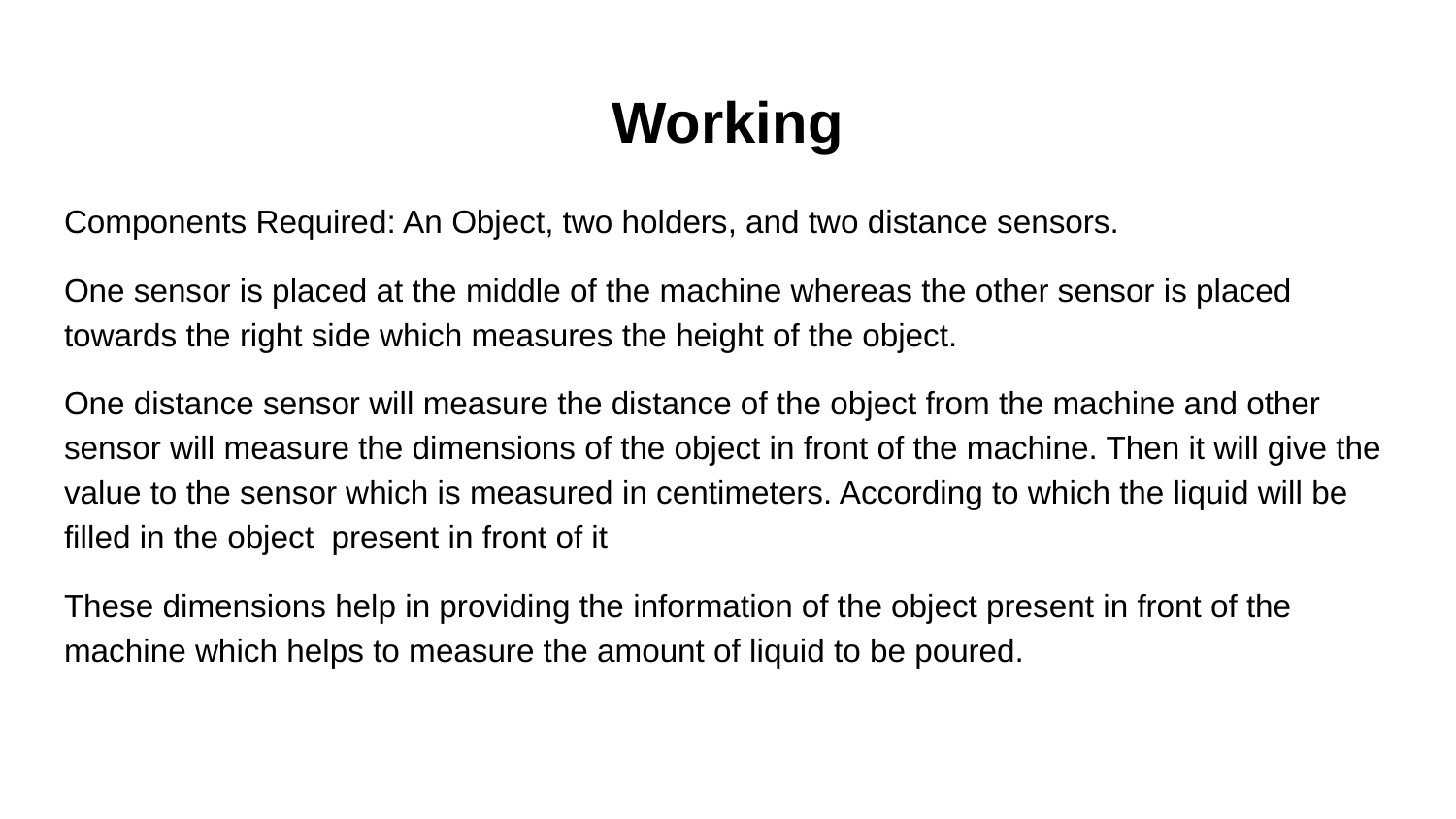

# Working

Components Required: An Object, two holders, and two distance sensors.
One sensor is placed at the middle of the machine whereas the other sensor is placed towards the right side which measures the height of the object.
One distance sensor will measure the distance of the object from the machine and other sensor will measure the dimensions of the object in front of the machine. Then it will give the value to the sensor which is measured in centimeters. According to which the liquid will be filled in the object  present in front of it
These dimensions help in providing the information of the object present in front of the machine which helps to measure the amount of liquid to be poured.